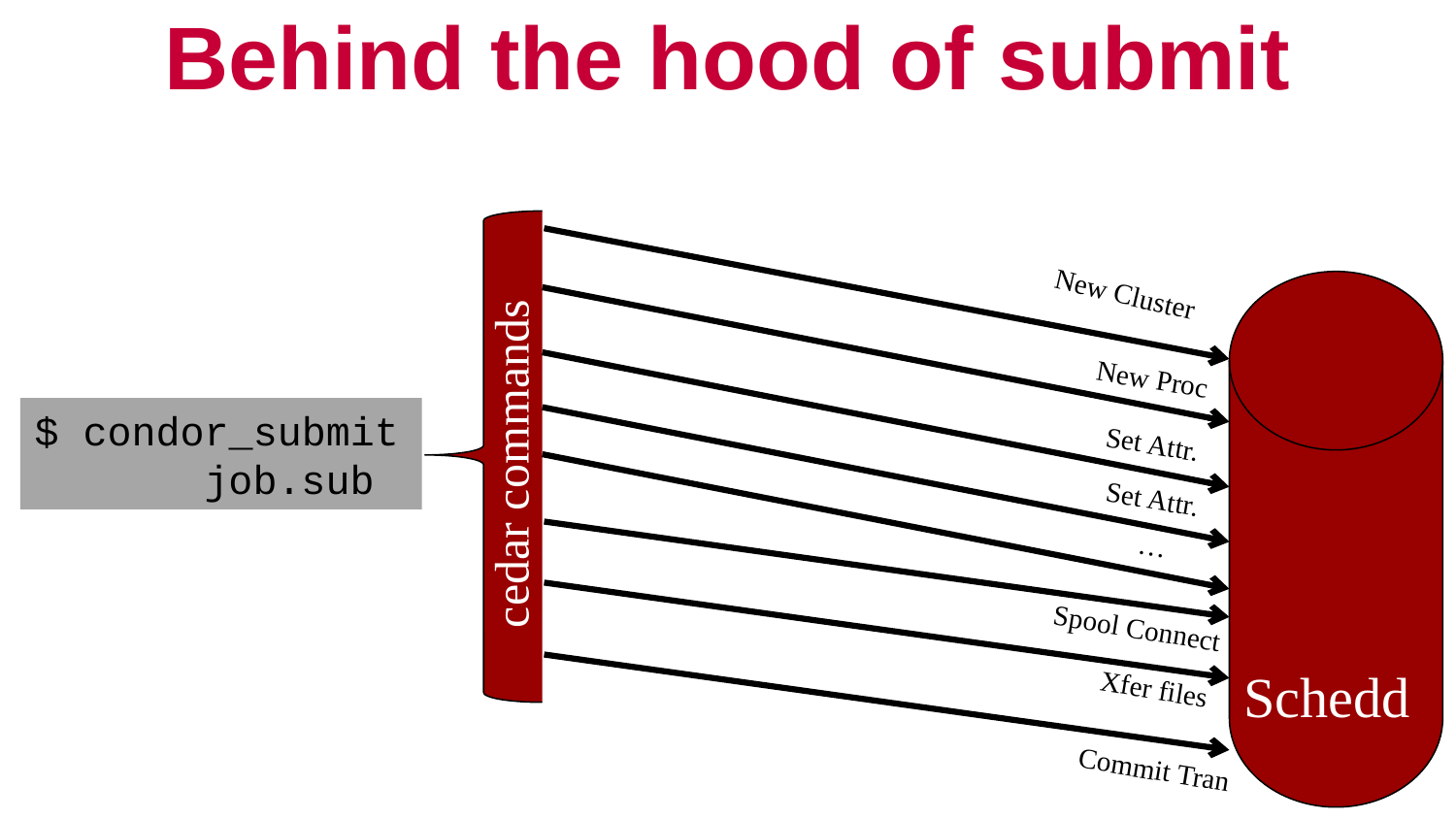

# Behind the hood of submit

New Cluster

Schedd
New Proc
cedar commands
$ condor_submit
       job.sub
Set Attr.
Set Attr.
…
Spool Connect
Xfer files
Commit Tran